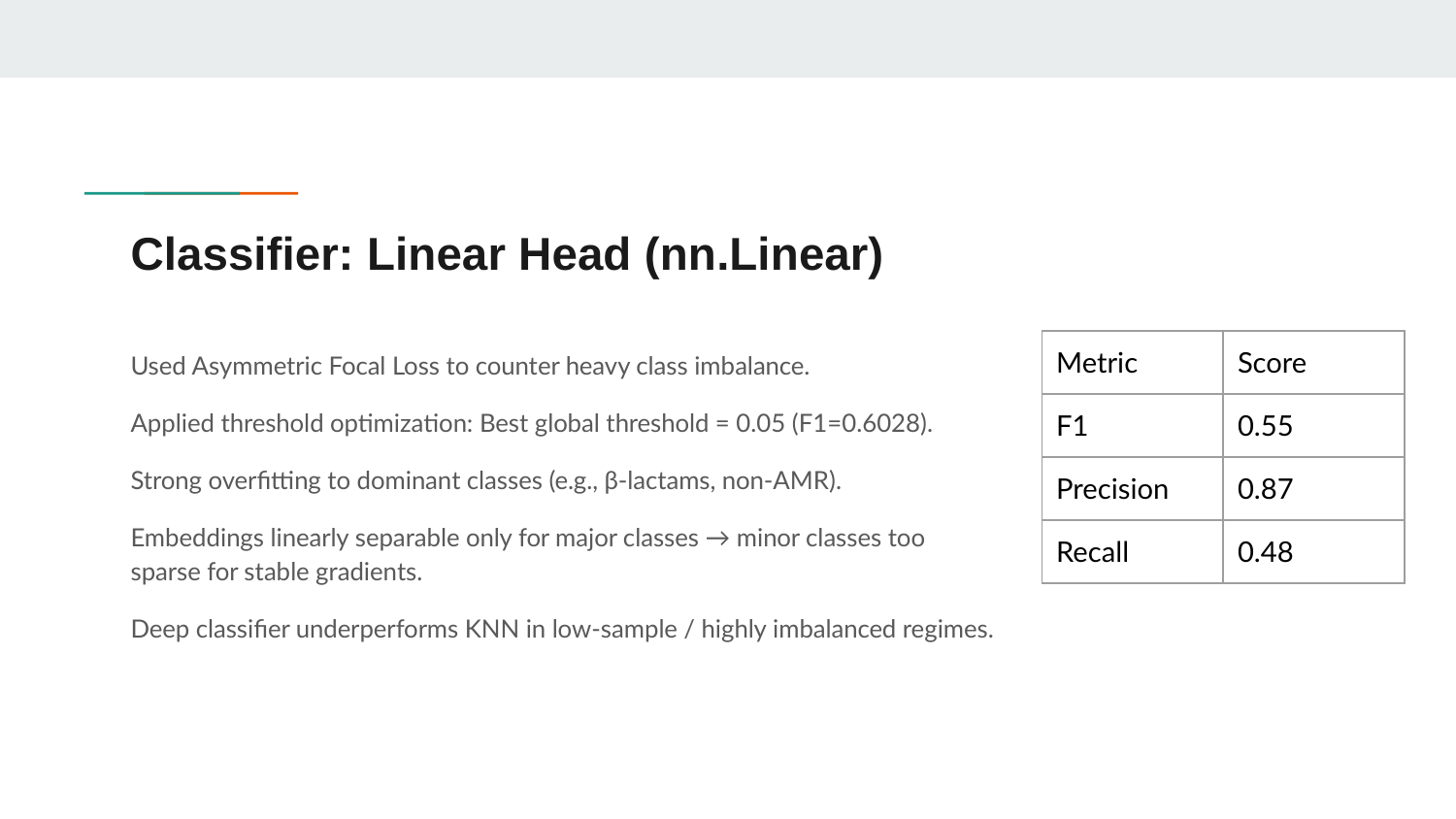

# Classifier: Linear Head (nn.Linear)
Used Asymmetric Focal Loss to counter heavy class imbalance.
Applied threshold optimization: Best global threshold = 0.05 (F1=0.6028).
Strong overfitting to dominant classes (e.g., β-lactams, non-AMR).
Embeddings linearly separable only for major classes → minor classes too sparse for stable gradients.
Deep classifier underperforms KNN in low-sample / highly imbalanced regimes.
| Metric | Score |
| --- | --- |
| F1 | 0.55 |
| Precision | 0.87 |
| Recall | 0.48 |